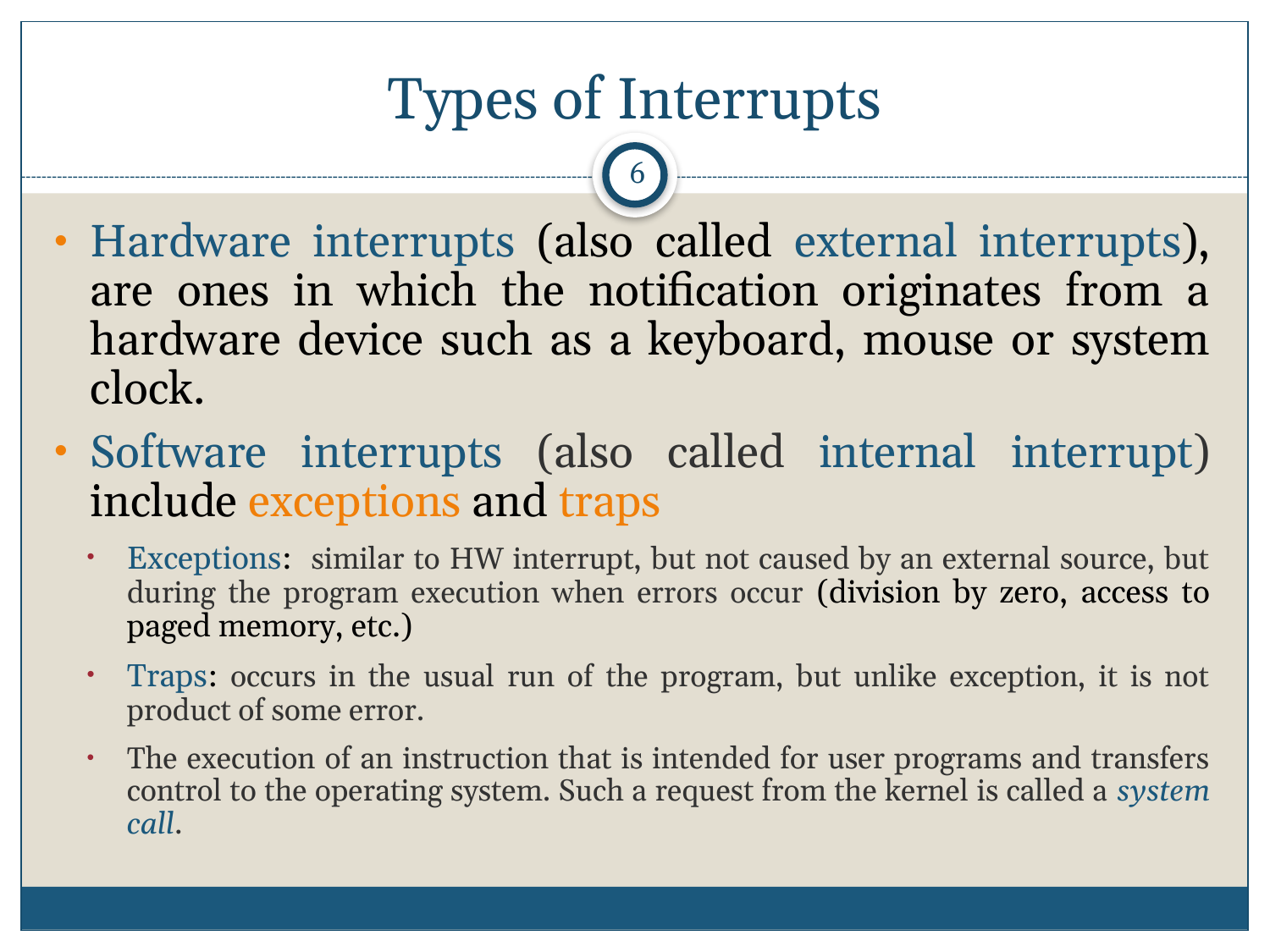

# Types of Interrupts
6
Hardware interrupts (also called external interrupts), are ones in which the notification originates from a hardware device such as a keyboard, mouse or system clock.
Software interrupts (also called internal interrupt) include exceptions and traps
Exceptions:  similar to HW interrupt, but not caused by an external source, but during the program execution when errors occur (division by zero, access to paged memory, etc.)
Traps: occurs in the usual run of the program, but unlike exception, it is not product of some error.
The execution of an instruction that is intended for user programs and transfers control to the operating system. Such a request from the kernel is called a system call.